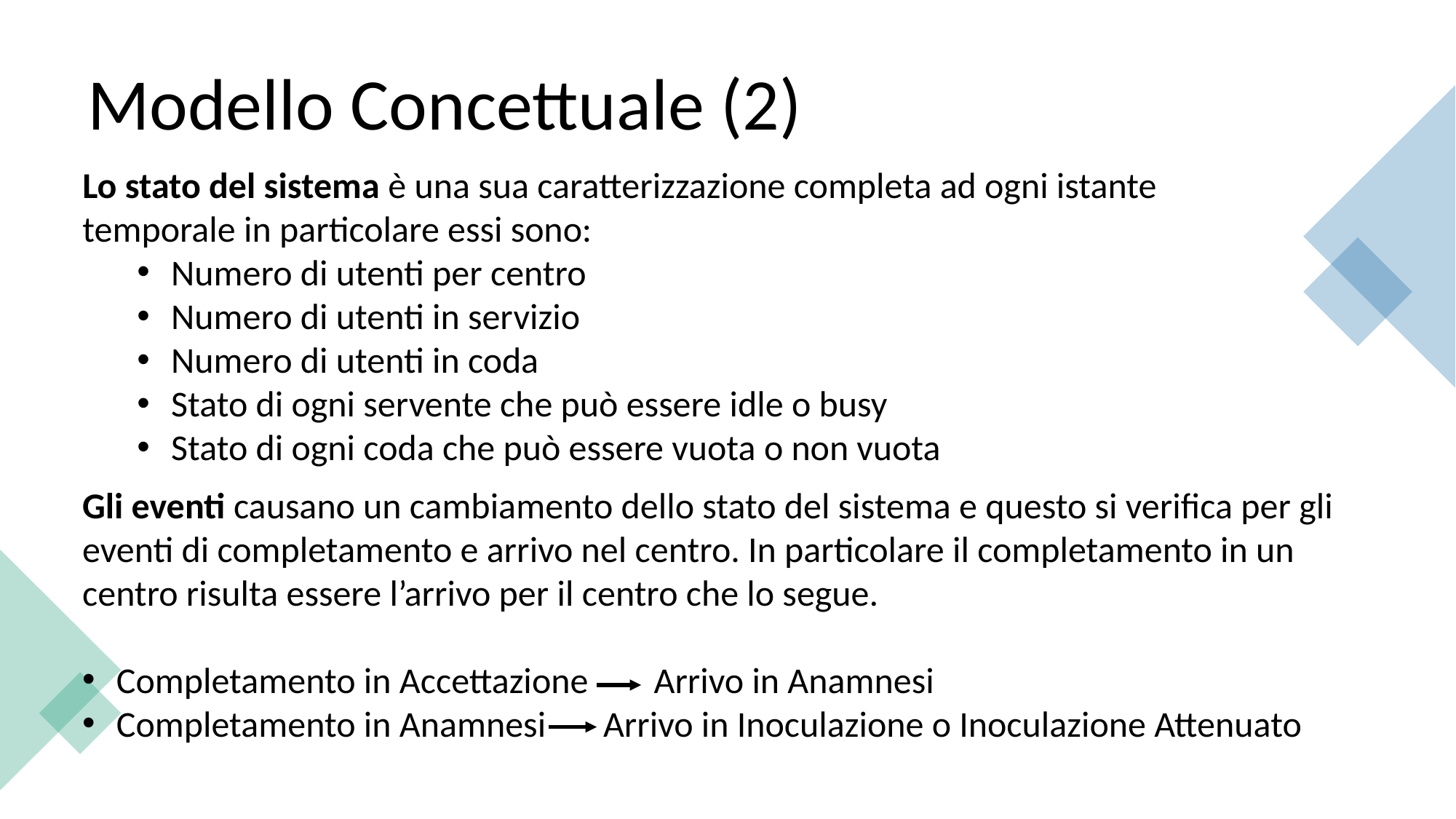

Modello Concettuale (2)
Lo stato del sistema è una sua caratterizzazione completa ad ogni istante temporale in particolare essi sono:
Numero di utenti per centro
Numero di utenti in servizio
Numero di utenti in coda
Stato di ogni servente che può essere idle o busy
Stato di ogni coda che può essere vuota o non vuota

Gli eventi causano un cambiamento dello stato del sistema e questo si verifica per gli eventi di completamento e arrivo nel centro. In particolare il completamento in un centro risulta essere l’arrivo per il centro che lo segue.

Completamento in Accettazione        Arrivo in Anamnesi
Completamento in Anamnesi       Arrivo in Inoculazione o Inoculazione Attenuato